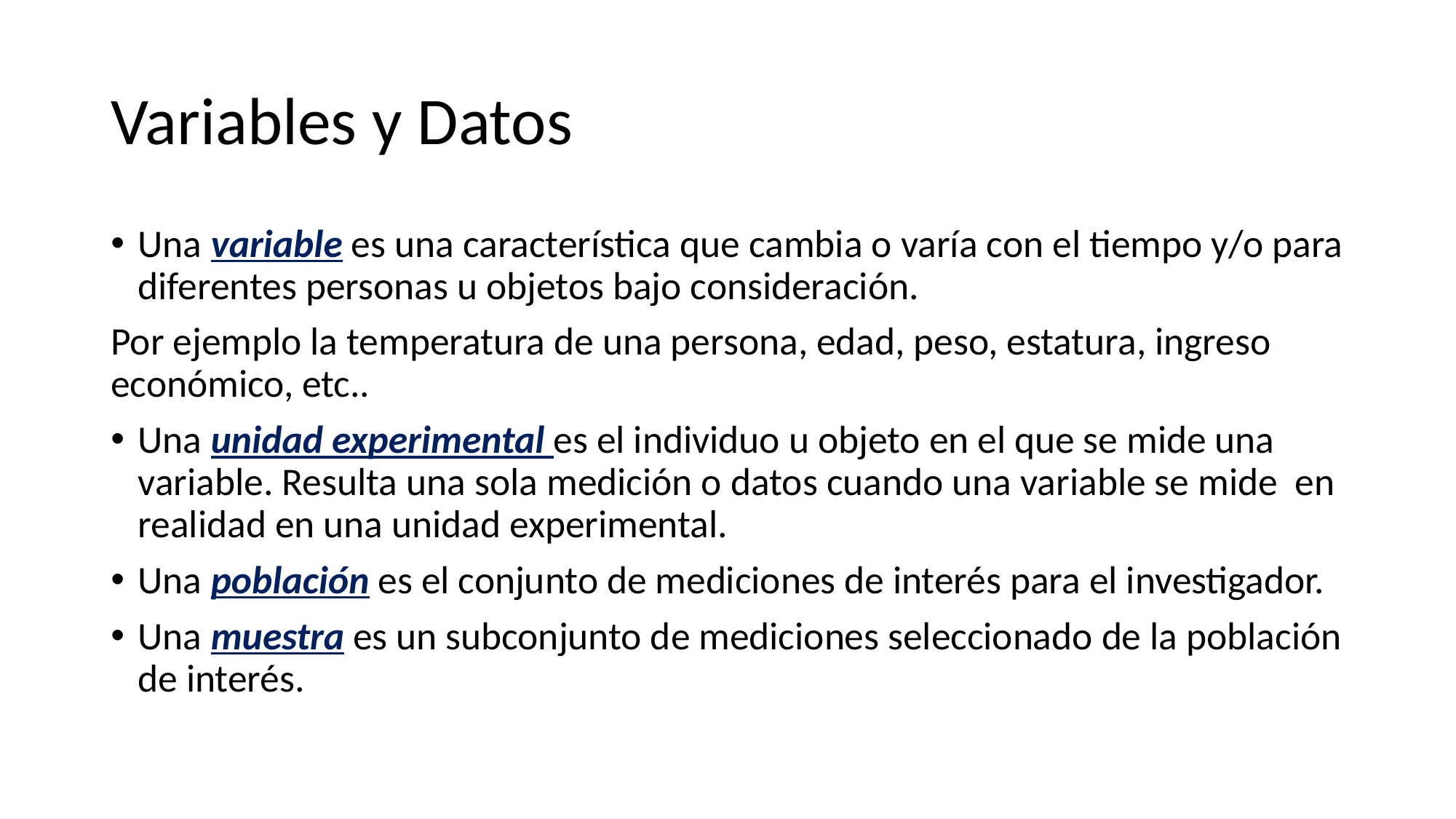

# Variables y Datos
Una variable es una característica que cambia o varía con el tiempo y/o para diferentes personas u objetos bajo consideración.
Por ejemplo la temperatura de una persona, edad, peso, estatura, ingreso económico, etc..
Una unidad experimental es el individuo u objeto en el que se mide una variable. Resulta una sola medición o datos cuando una variable se mide  en realidad en una unidad experimental.
Una población es el conjunto de mediciones de interés para el investigador.
Una muestra es un subconjunto de mediciones seleccionado de la población de interés.